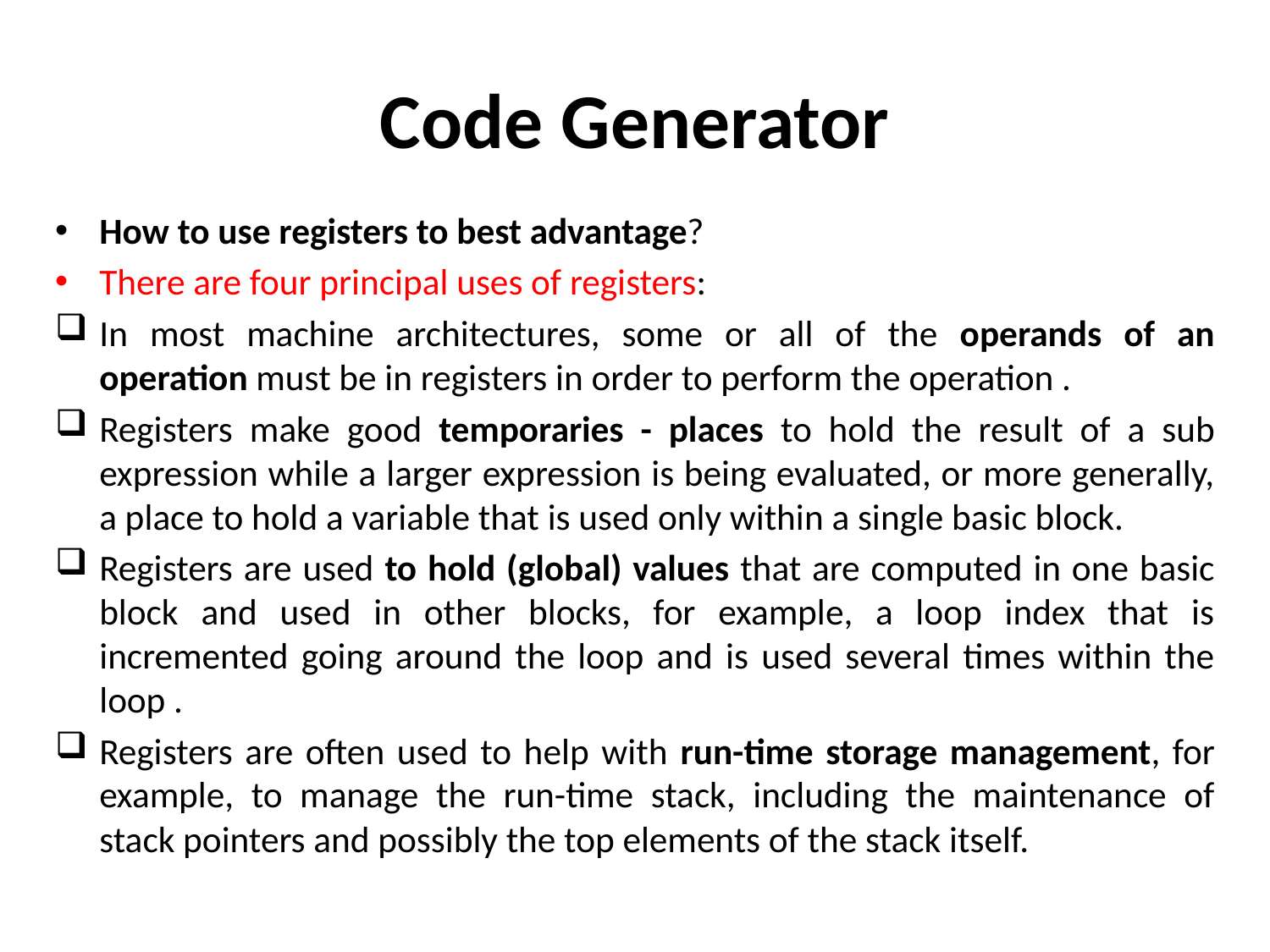

# Code Generator
How to use registers to best advantage?
There are four principal uses of registers:
In most machine architectures, some or all of the operands of an operation must be in registers in order to perform the operation .
Registers make good temporaries - places to hold the result of a sub expression while a larger expression is being evaluated, or more generally, a place to hold a variable that is used only within a single basic block.
Registers are used to hold (global) values that are computed in one basic block and used in other blocks, for example, a loop index that is incremented going around the loop and is used several times within the loop .
Registers are often used to help with run-time storage management, for example, to manage the run-time stack, including the maintenance of stack pointers and possibly the top elements of the stack itself.